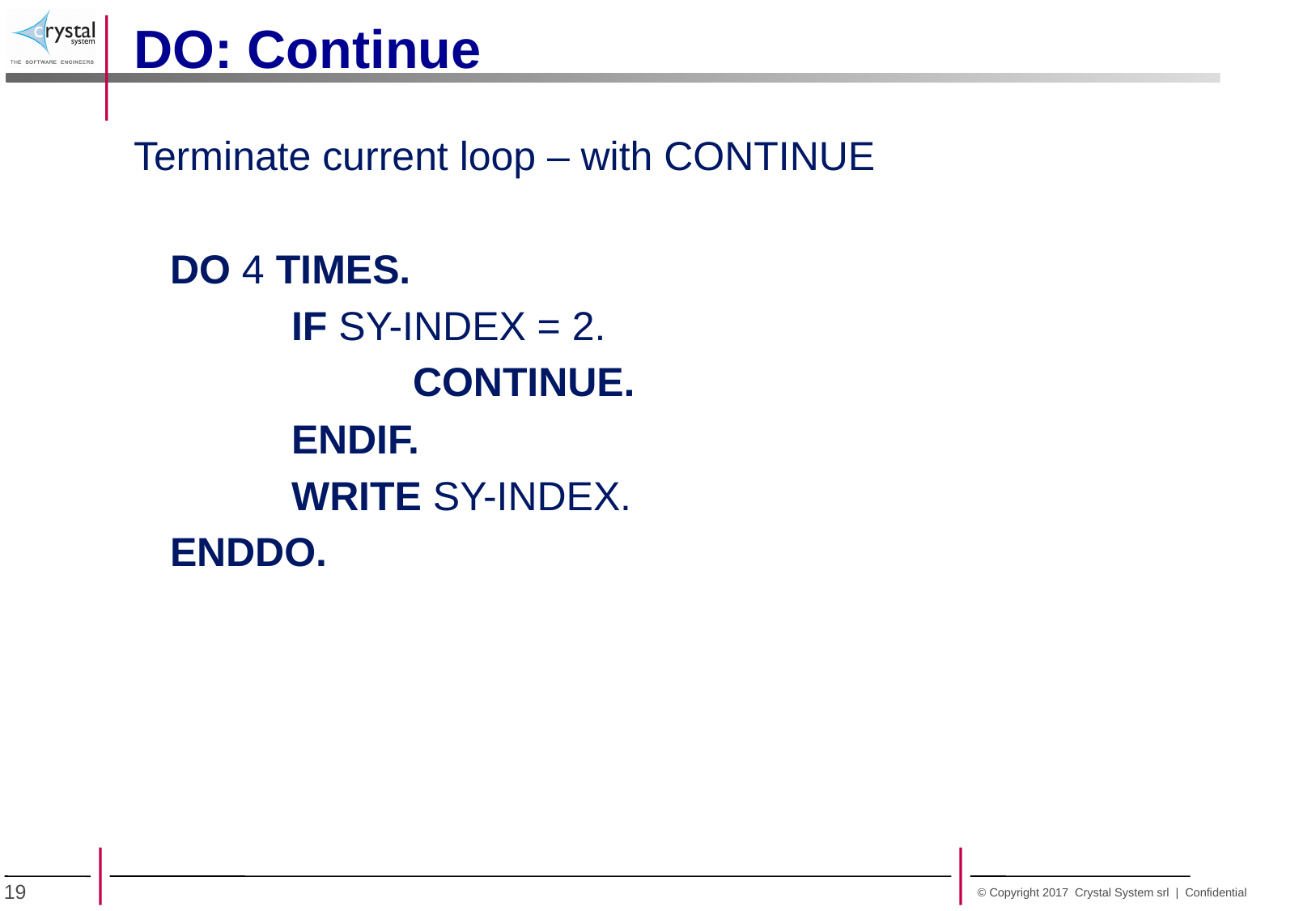

DO: Continue
Terminate current loop – with CONTINUE

	DO 4 TIMES.
		IF SY-INDEX = 2.
			CONTINUE.
		ENDIF.
		WRITE SY-INDEX.
	ENDDO.